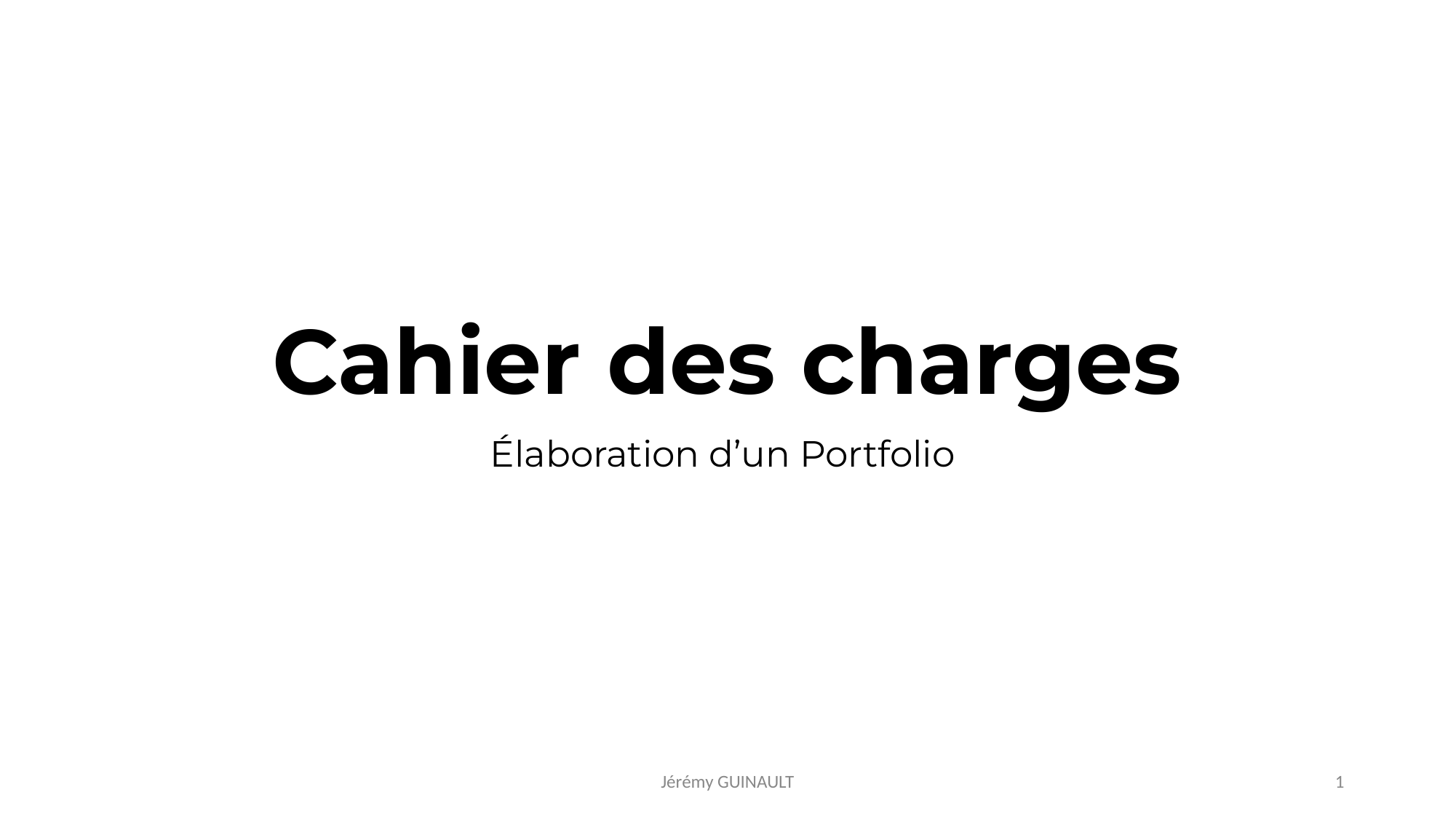

# Cahier des charges
Élaboration d’un Portfolio
Jérémy GUINAULT
1